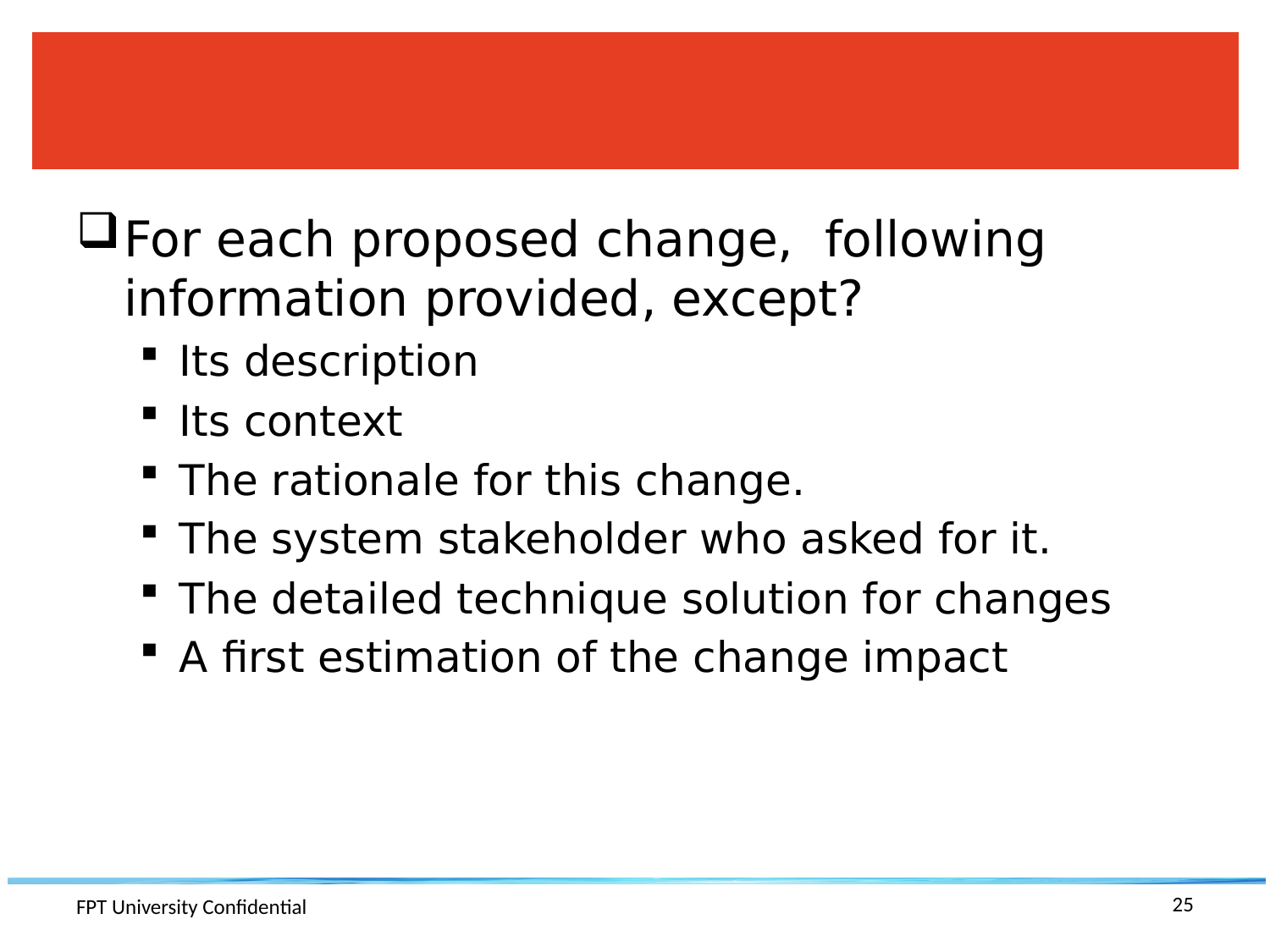

#
For each proposed change,  following information provided, except?
Its description
Its context
The rationale for this change.
The system stakeholder who asked for it.
The detailed technique solution for changes
A first estimation of the change impact